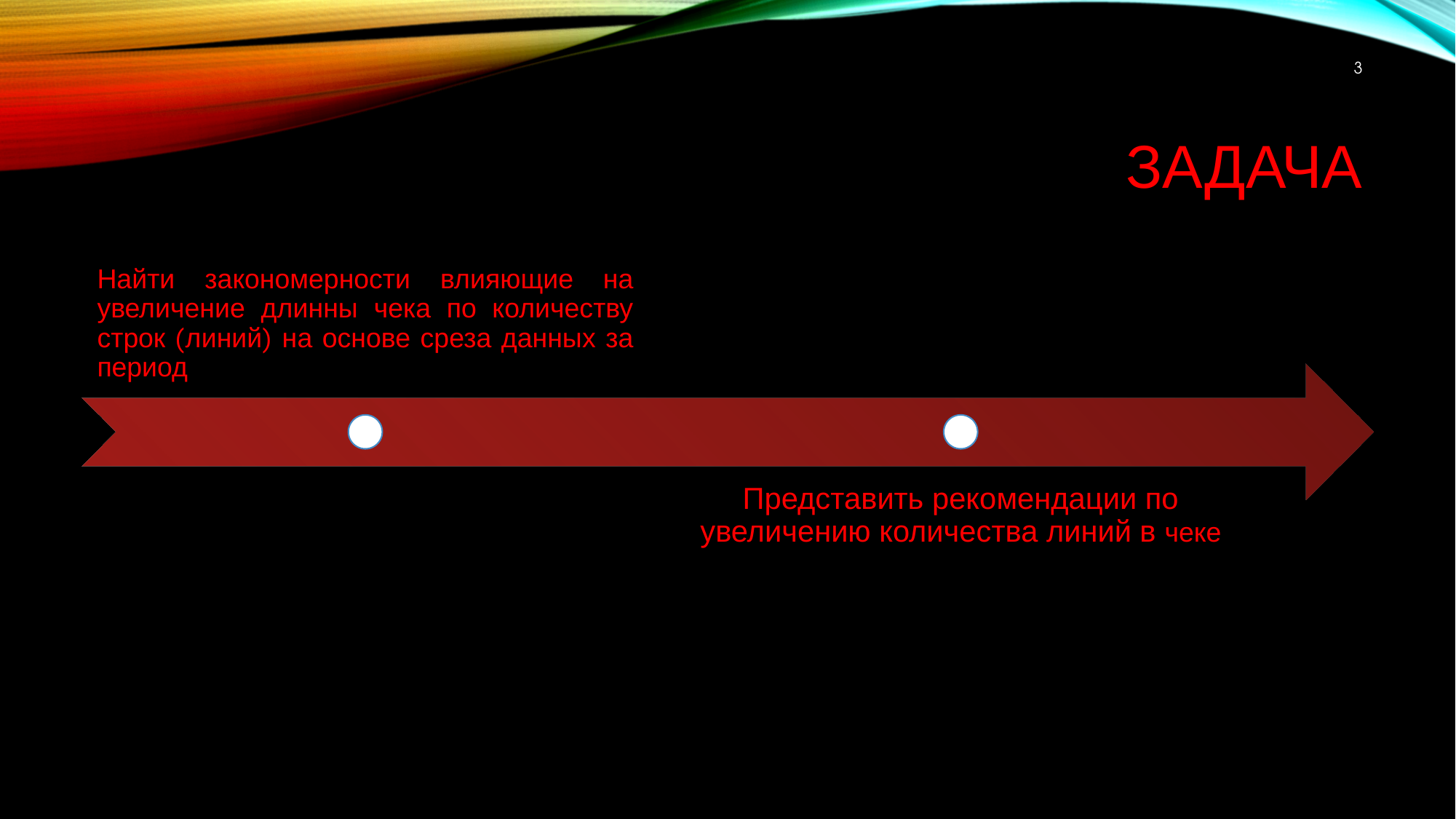

3
# Задача
Найти закономерности влияющие на увеличение длинны чека по количеству строк (линий) на основе среза данных за период
Представить рекомендации по увеличению количества линий в чеке